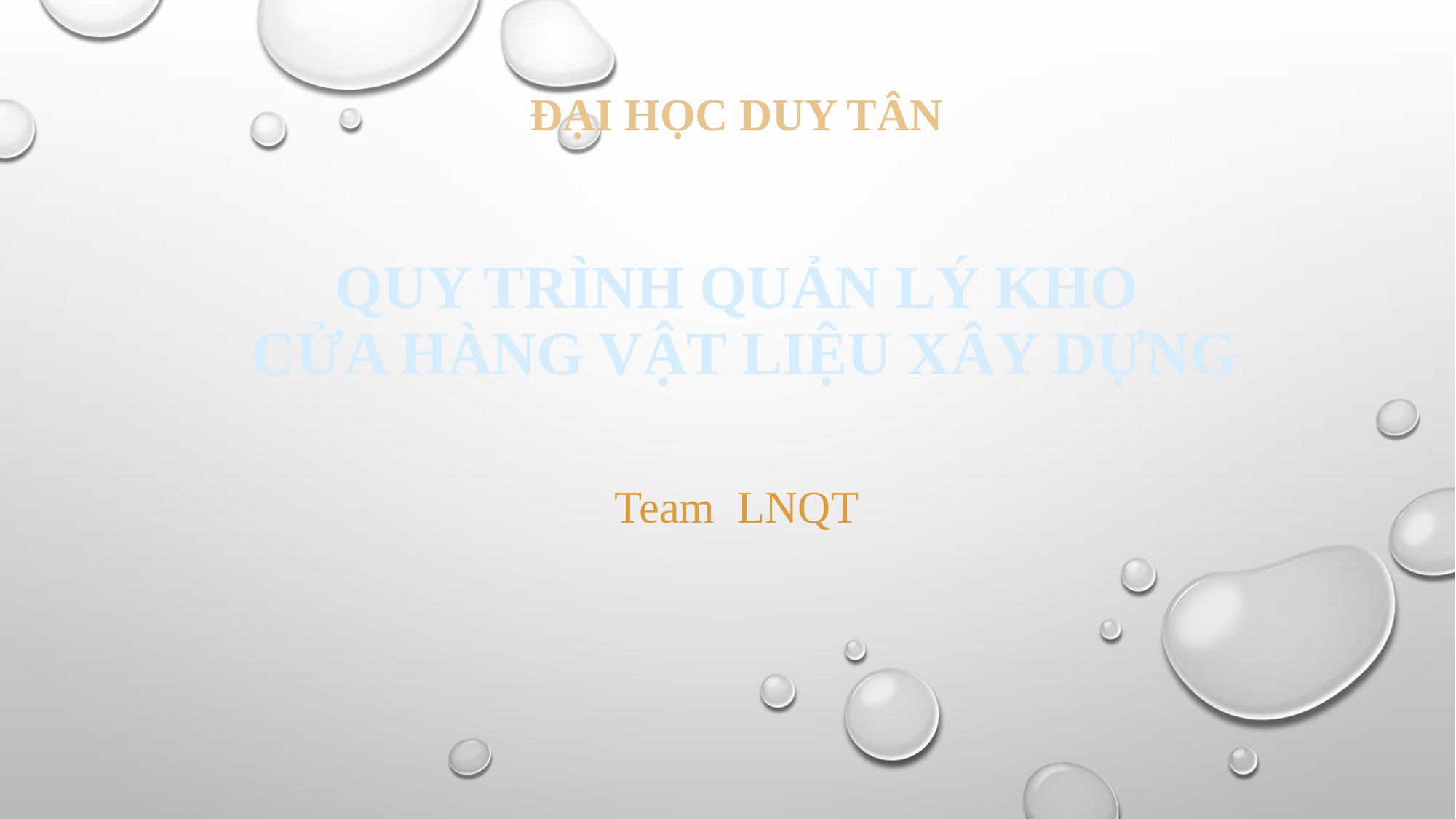

ĐẠI HỌC DUY TÂN
# QUY TRÌNH QUẢN LÝ KHO CỬA HÀNG VẬT LIỆU XÂY DỰNG
Team  LNQT